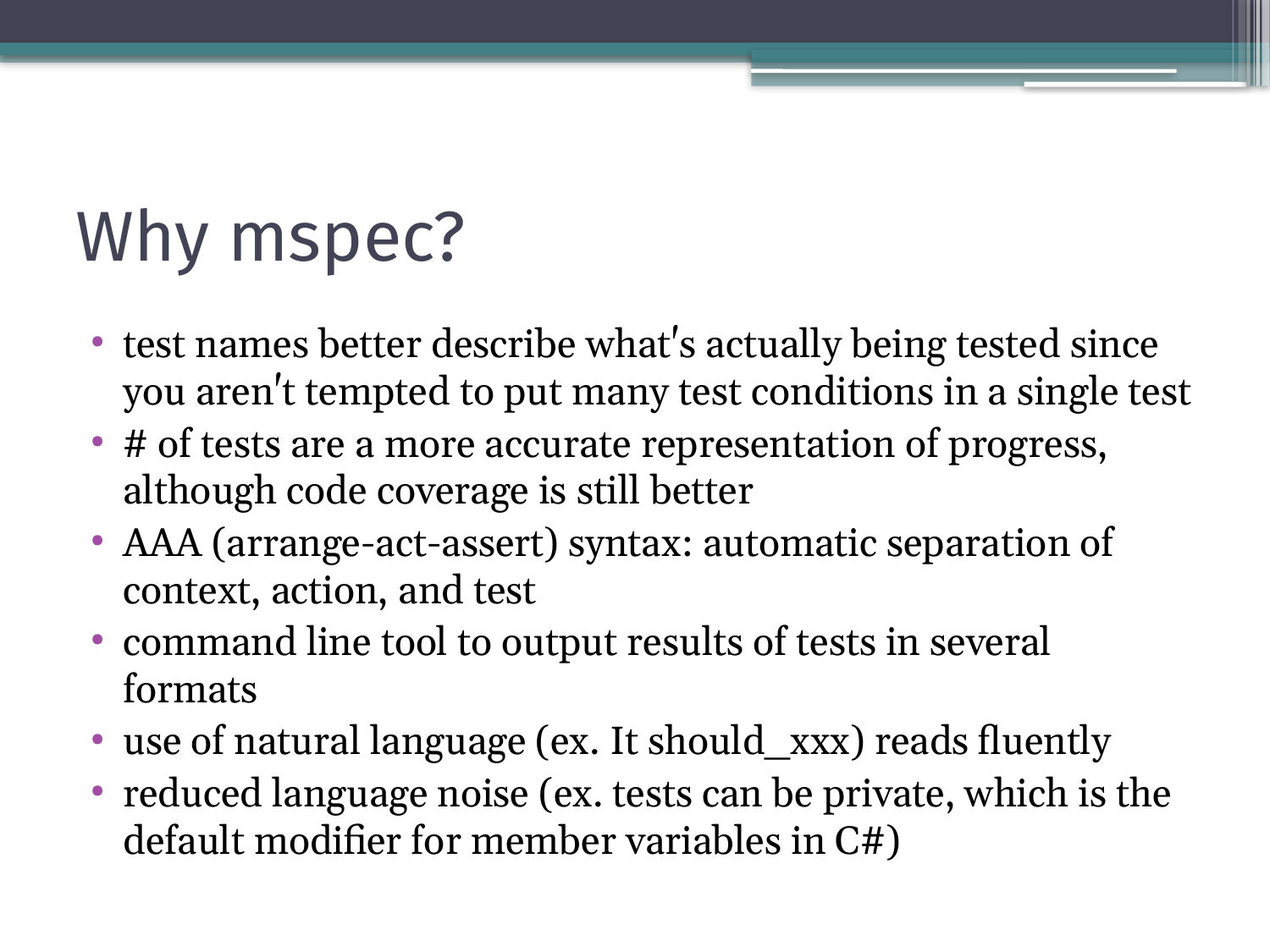

# Why mspec?
test names better describe what's actually being tested since you aren't tempted to put many test conditions in a single test
# of tests are a more accurate representation of progress, although code coverage is still better
AAA (arrange-act-assert) syntax: automatic separation of context, action, and test
command line tool to output results of tests in several formats
use of natural language (ex. It should_xxx) reads fluently
reduced language noise (ex. tests can be private, which is the default modifier for member variables in C#)